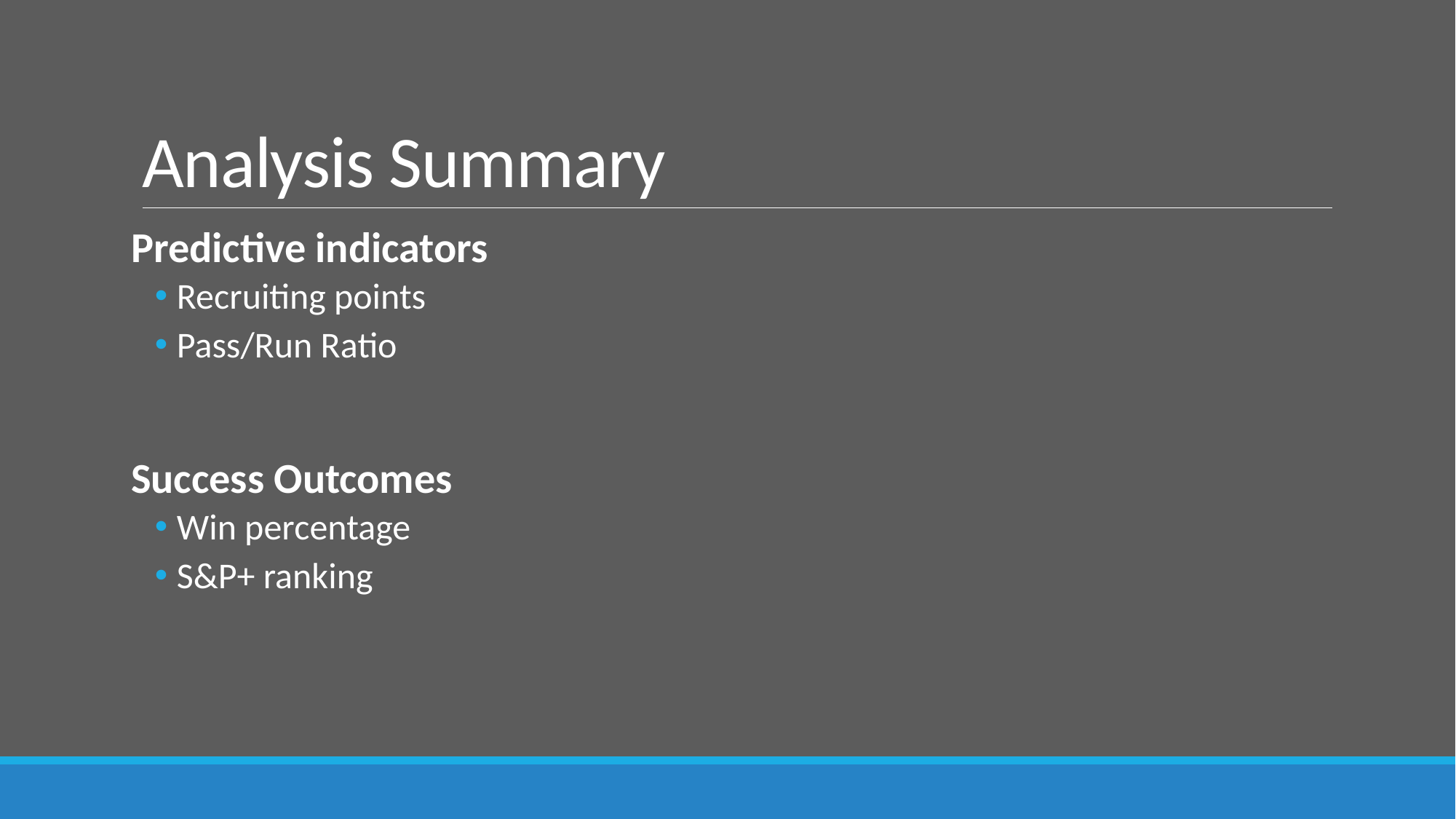

# Analysis Summary
Predictive indicators
Recruiting points
Pass/Run Ratio

Success Outcomes
Win percentage
S&P+ ranking